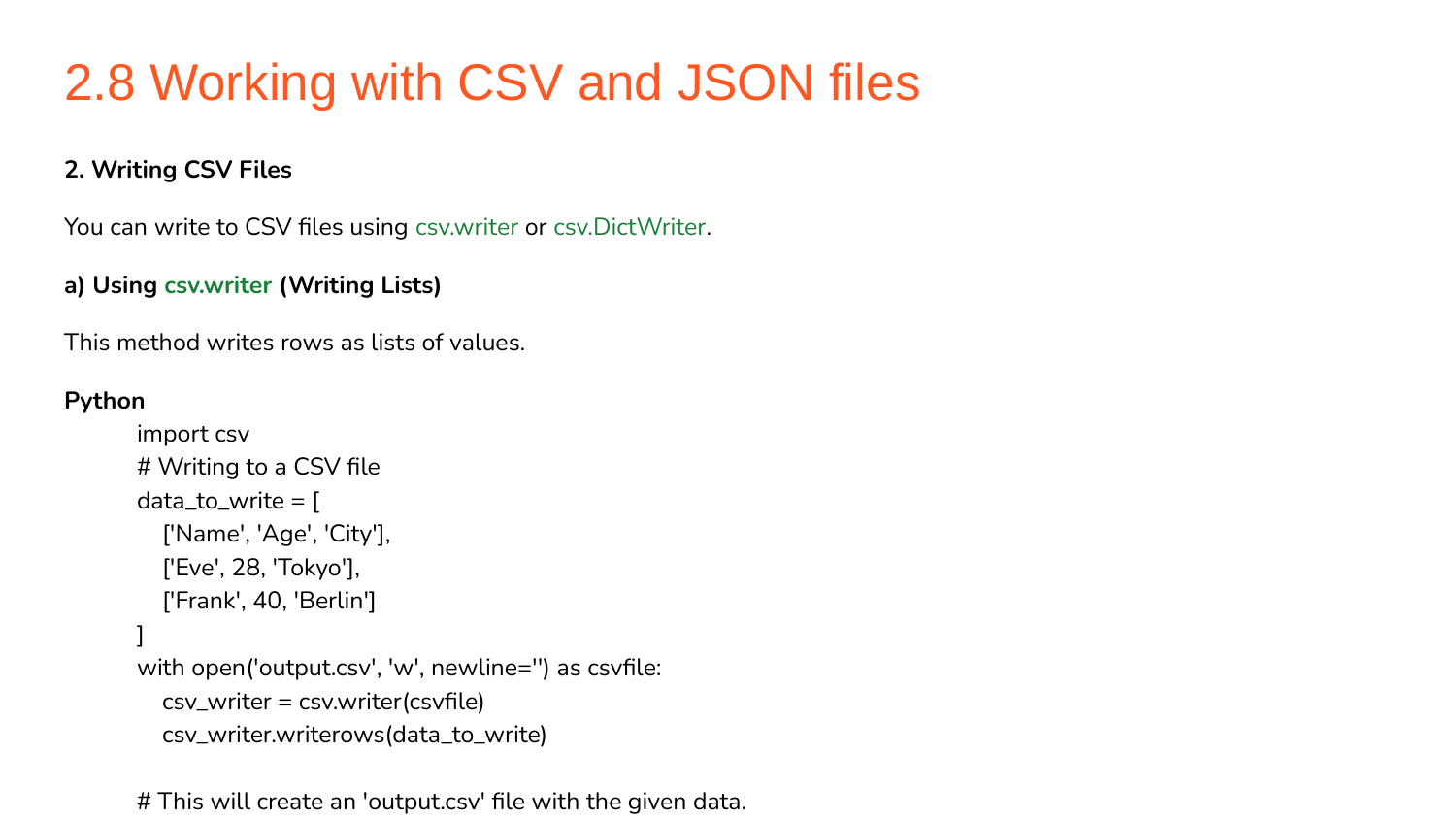

# 2.8 Working with CSV and JSON files
2. Writing CSV Files
You can write to CSV files using csv.writer or csv.DictWriter.
a) Using csv.writer (Writing Lists)
This method writes rows as lists of values.
Python
import csv
# Writing to a CSV file
data_to_write = [
    ['Name', 'Age', 'City'],
    ['Eve', 28, 'Tokyo'],
    ['Frank', 40, 'Berlin']
]
with open('output.csv', 'w', newline='') as csvfile:
    csv_writer = csv.writer(csvfile)
    csv_writer.writerows(data_to_write)

# This will create an 'output.csv' file with the given data.